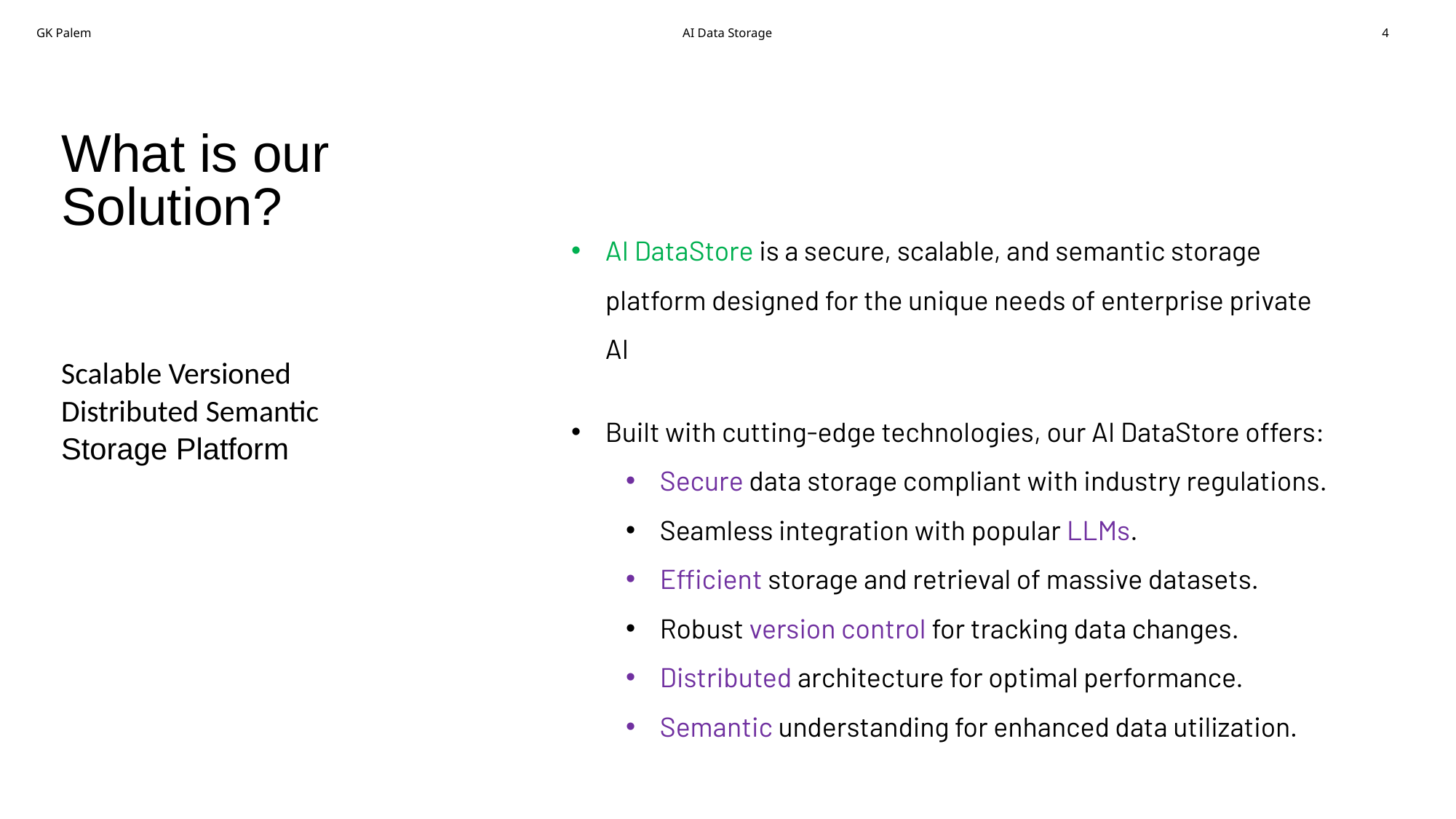

What is our Solution?
AI DataStore is a secure, scalable, and semantic storage platform designed for the unique needs of enterprise private AI
Scalable Versioned Distributed Semantic
Storage Platform
Built with cutting-edge technologies, our AI DataStore offers:
Secure data storage compliant with industry regulations.
Seamless integration with popular LLMs.
Efficient storage and retrieval of massive datasets.
Robust version control for tracking data changes.
Distributed architecture for optimal performance.
Semantic understanding for enhanced data utilization.